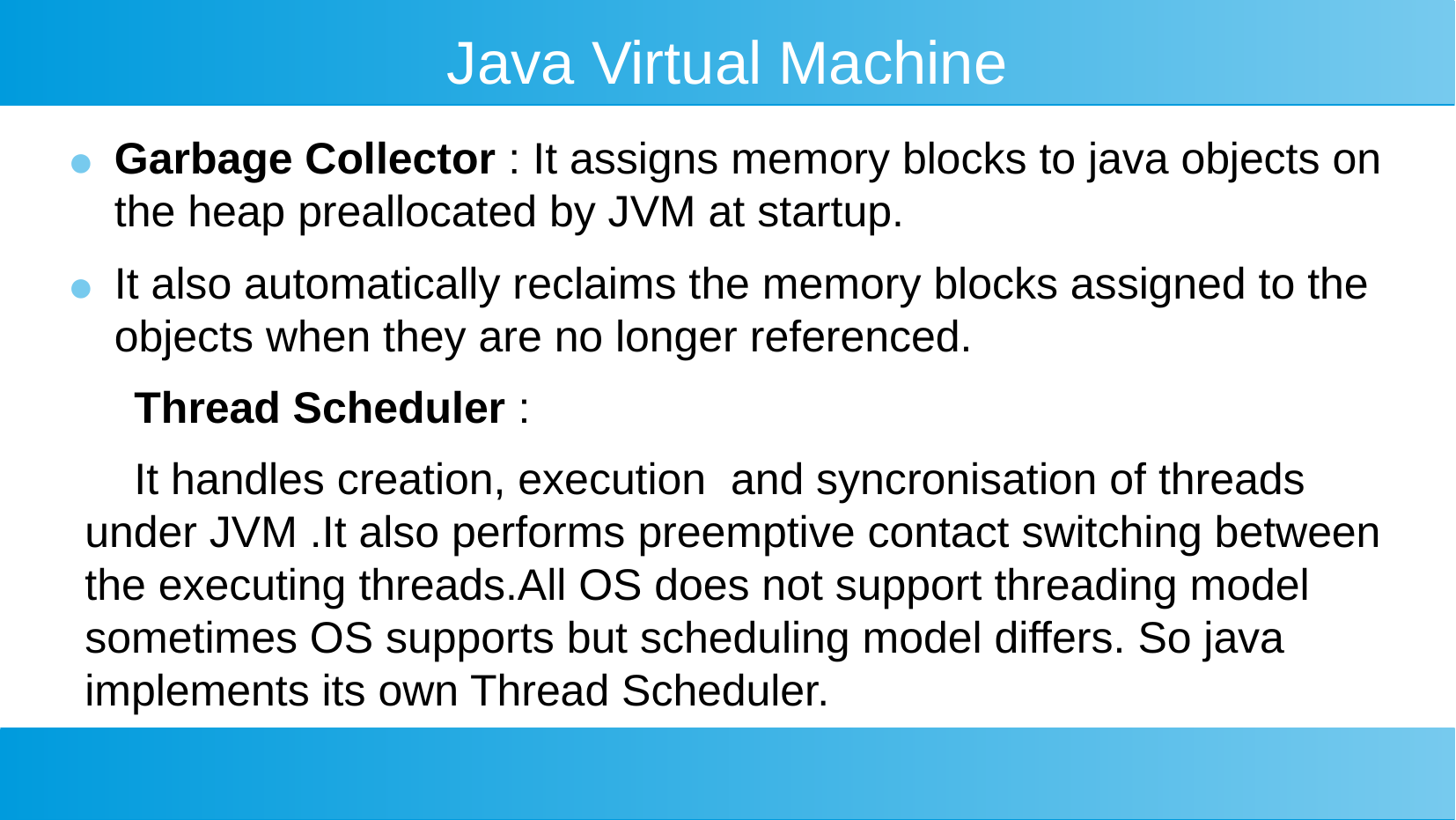

# Java Virtual Machine
Garbage Collector : It assigns memory blocks to java objects on the heap preallocated by JVM at startup.
It also automatically reclaims the memory blocks assigned to the objects when they are no longer referenced.
    Thread Scheduler :
    It handles creation, execution  and syncronisation of threads under JVM .It also performs preemptive contact switching between the executing threads.All OS does not support threading model sometimes OS supports but scheduling model differs. So java implements its own Thread Scheduler.